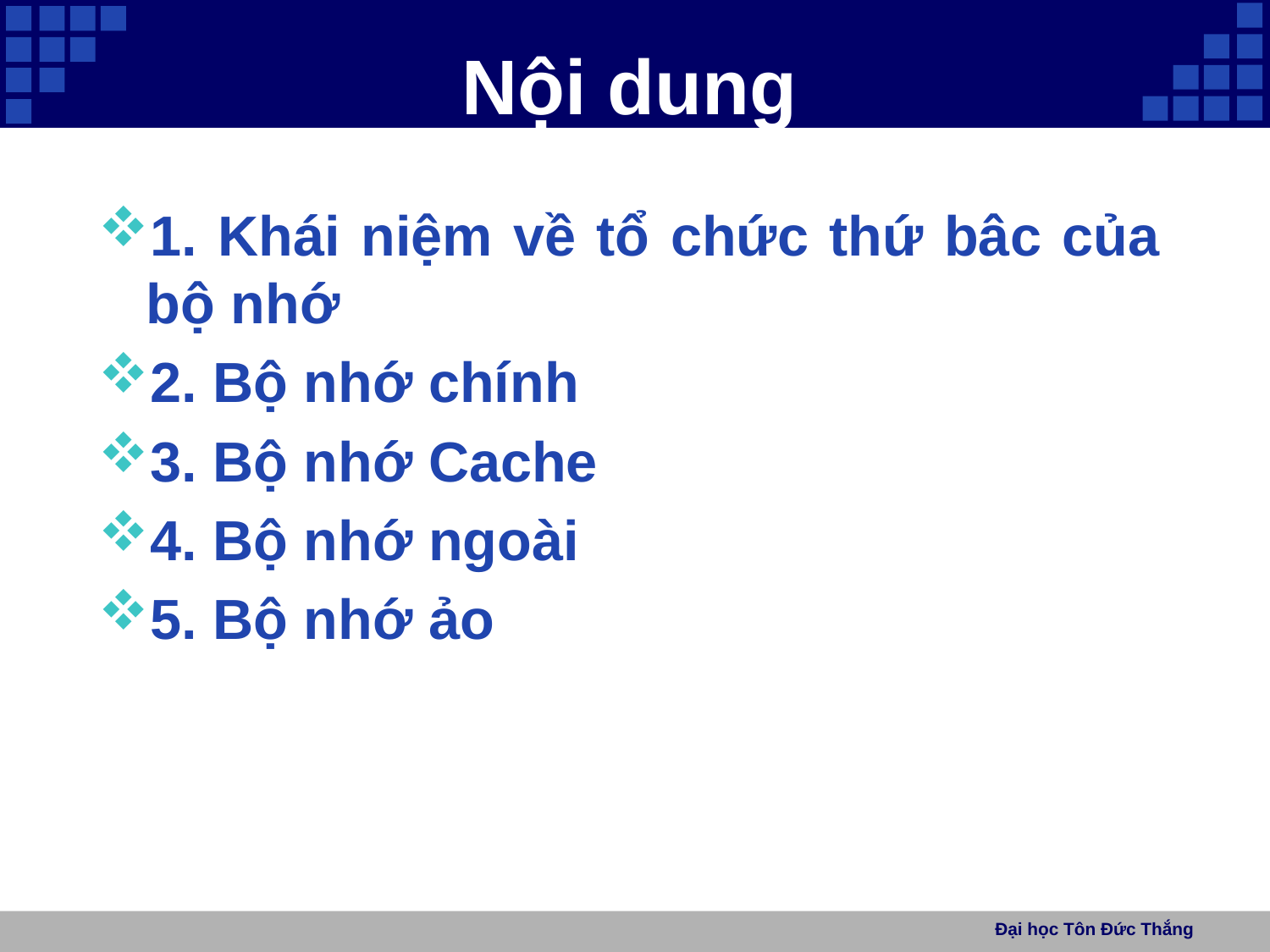

# Nội dung
1. Khái niệm về tổ chức thứ bâc của bộ nhớ
2. Bộ nhớ chính
3. Bộ nhớ Cache
4. Bộ nhớ ngoài
5. Bộ nhớ ảo
Đại học Tôn Đức Thắng